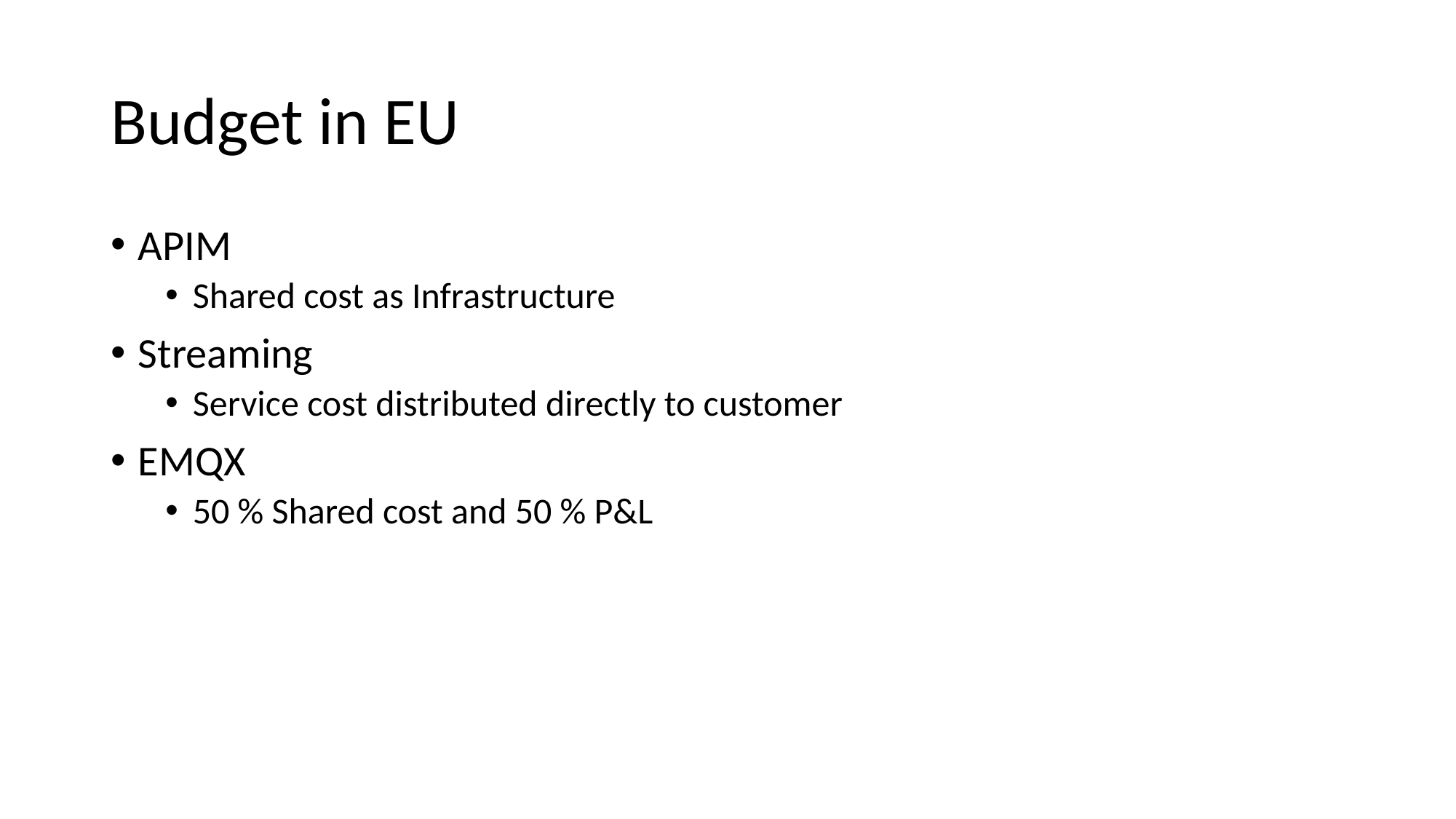

# Budget in EU
APIM
Shared cost as Infrastructure
Streaming
Service cost distributed directly to customer
EMQX
50 % Shared cost and 50 % P&L